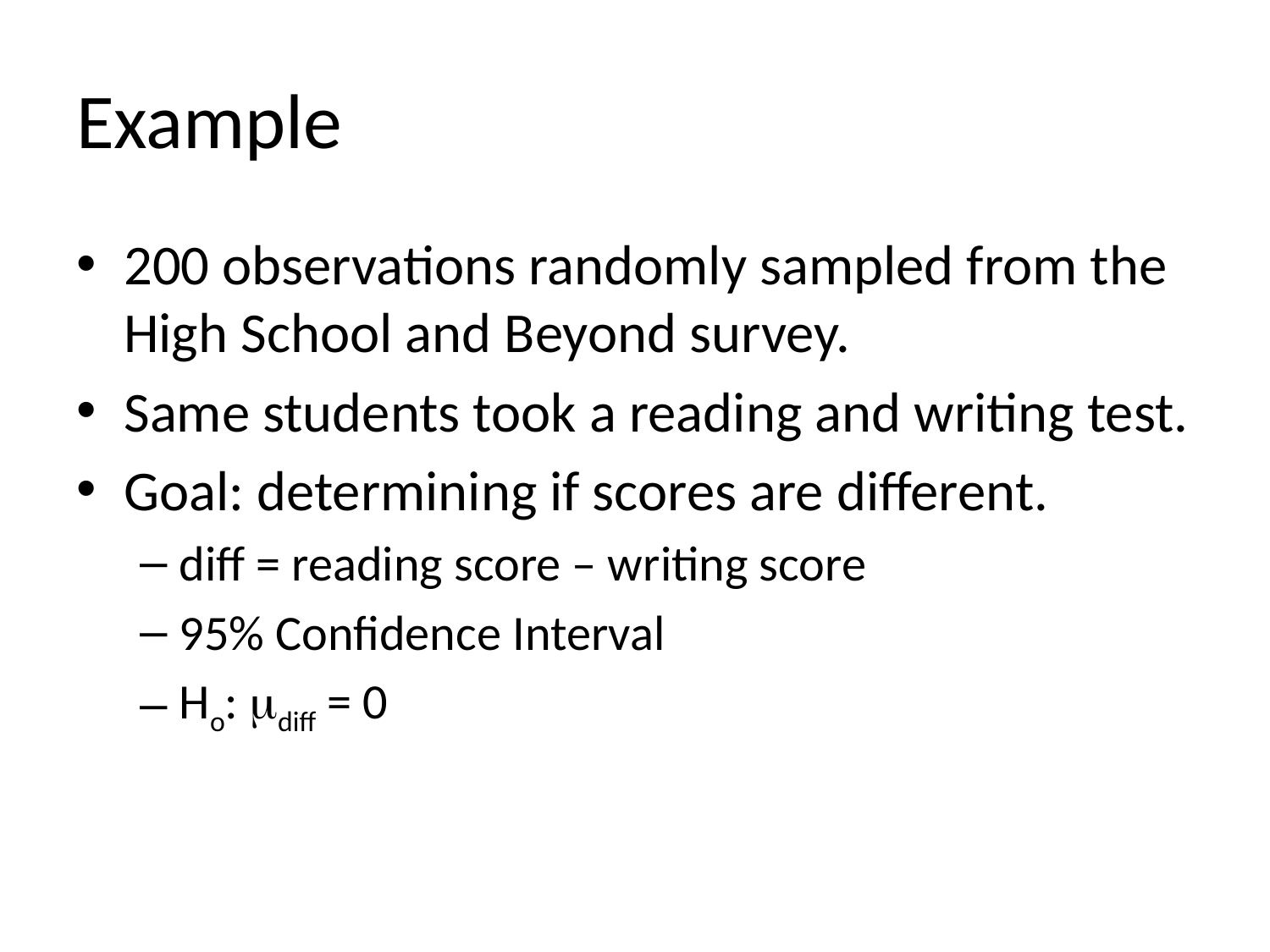

# Example
200 observations randomly sampled from the High School and Beyond survey.
Same students took a reading and writing test.
Goal: determining if scores are different.
diff = reading score – writing score
95% Confidence Interval
Ho: μdiff = 0